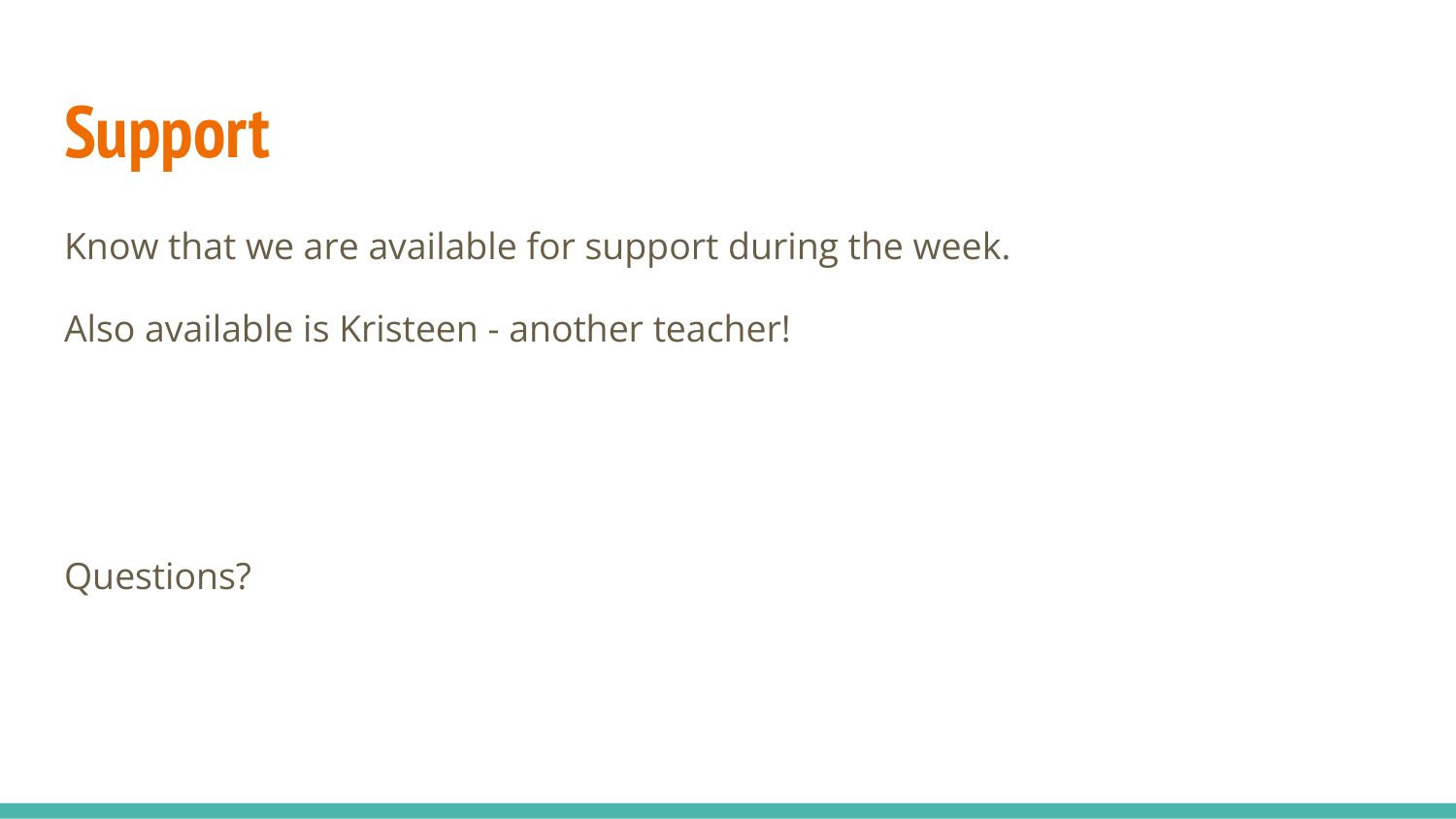

# Support
Know that we are available for support during the week.
Also available is Kristeen - another teacher!

Questions?